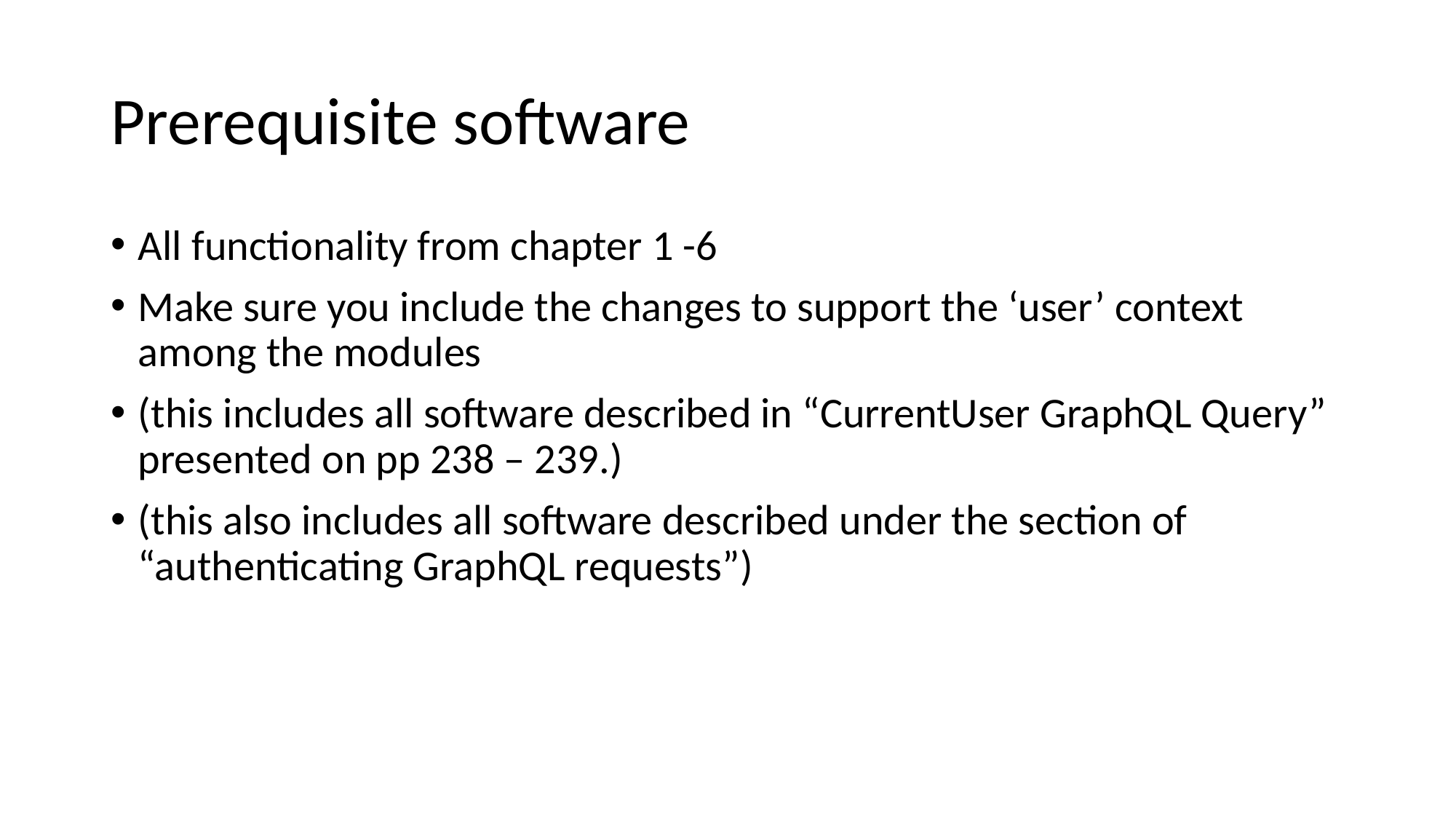

# Prerequisite software
All functionality from chapter 1 -6
Make sure you include the changes to support the ‘user’ context among the modules
(this includes all software described in “CurrentUser GraphQL Query” presented on pp 238 – 239.)
(this also includes all software described under the section of “authenticating GraphQL requests”)